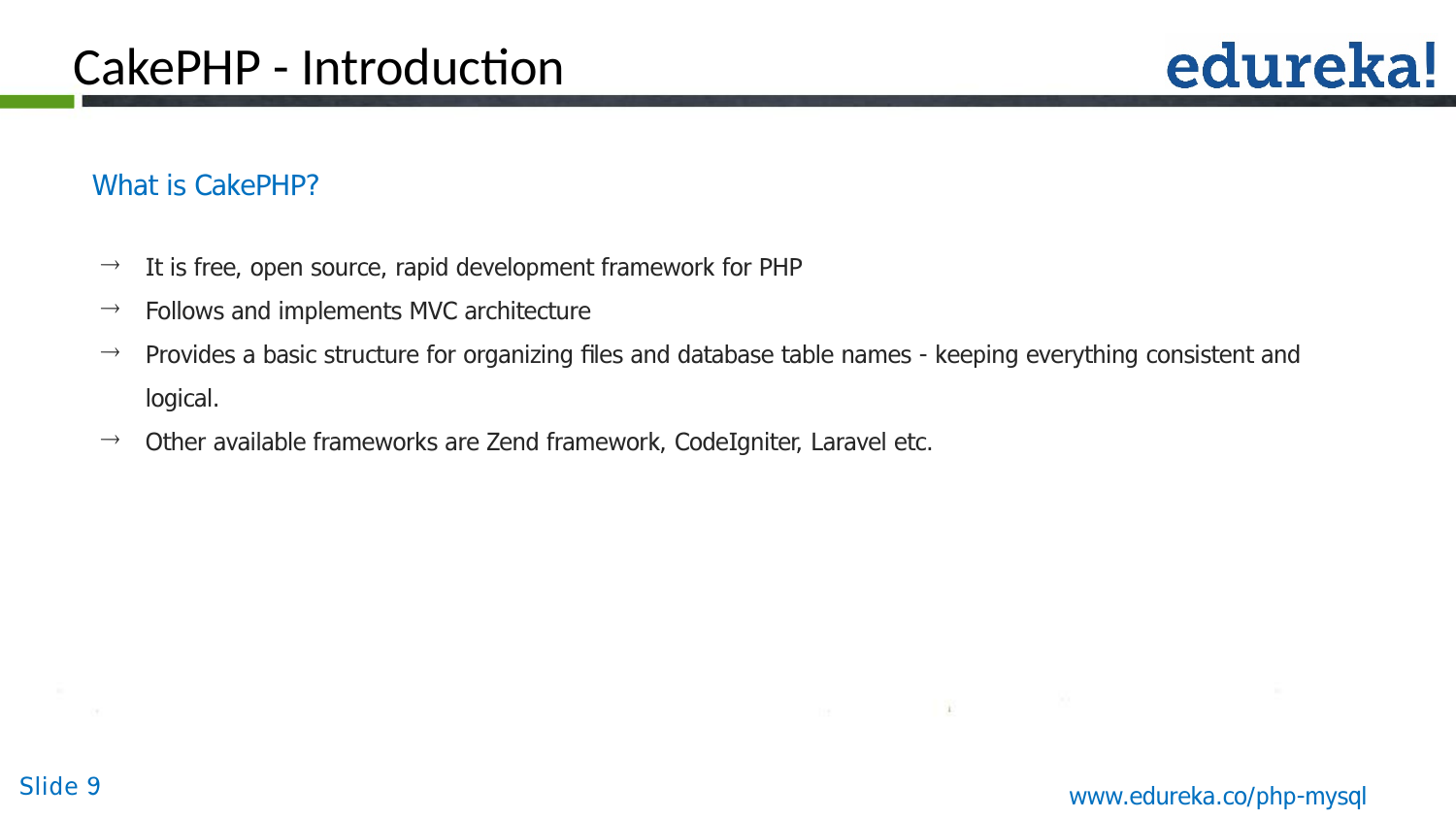

CakePHP - Introduction
What is CakePHP?
It is free, open source, rapid development framework for PHP
Follows and implements MVC architecture
Provides a basic structure for organizing files and database table names - keeping everything consistent and logical.
Other available frameworks are Zend framework, CodeIgniter, Laravel etc.